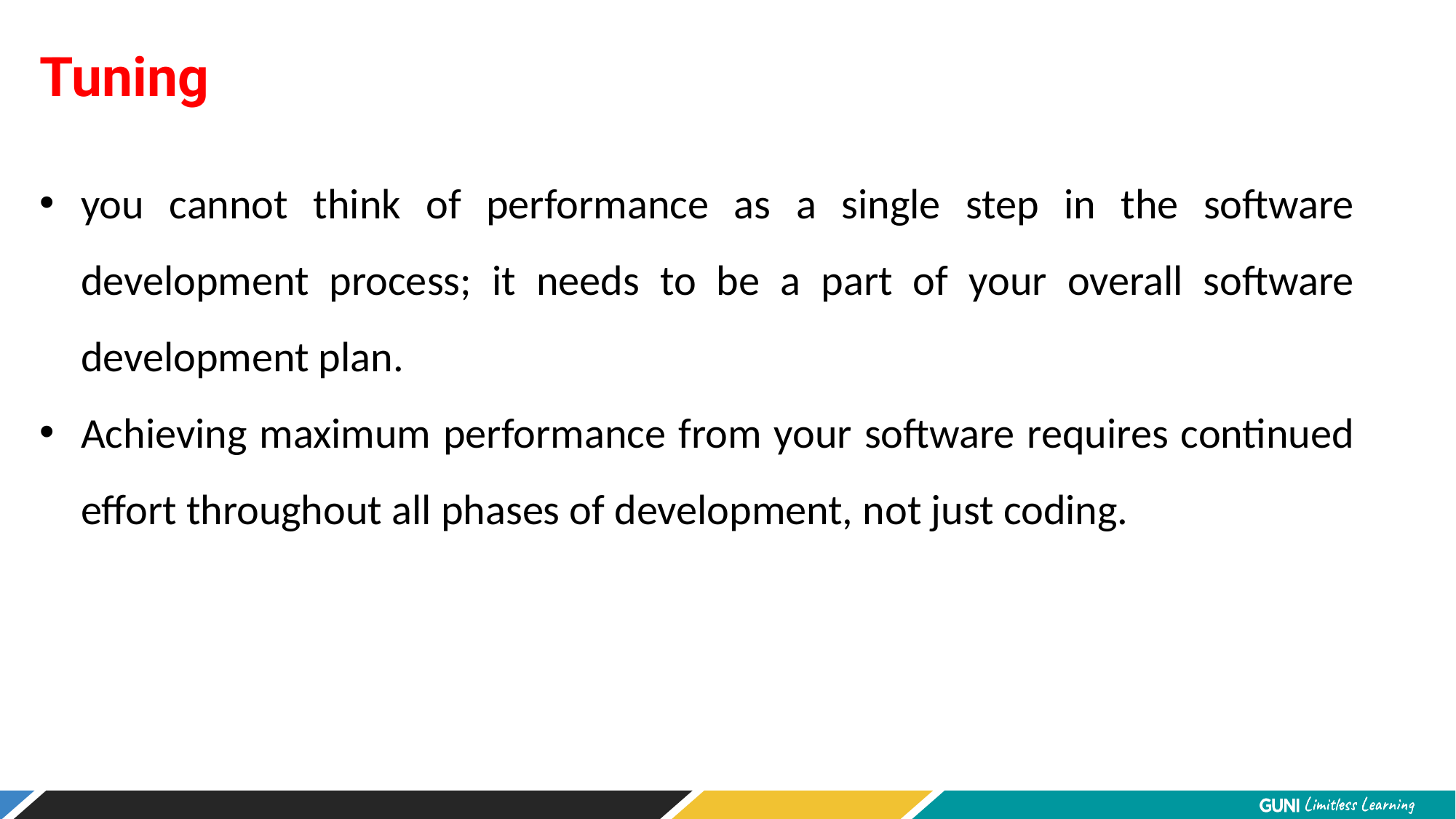

Tuning
you cannot think of performance as a single step in the software development process; it needs to be a part of your overall software development plan.
Achieving maximum performance from your software requires continued effort throughout all phases of development, not just coding.